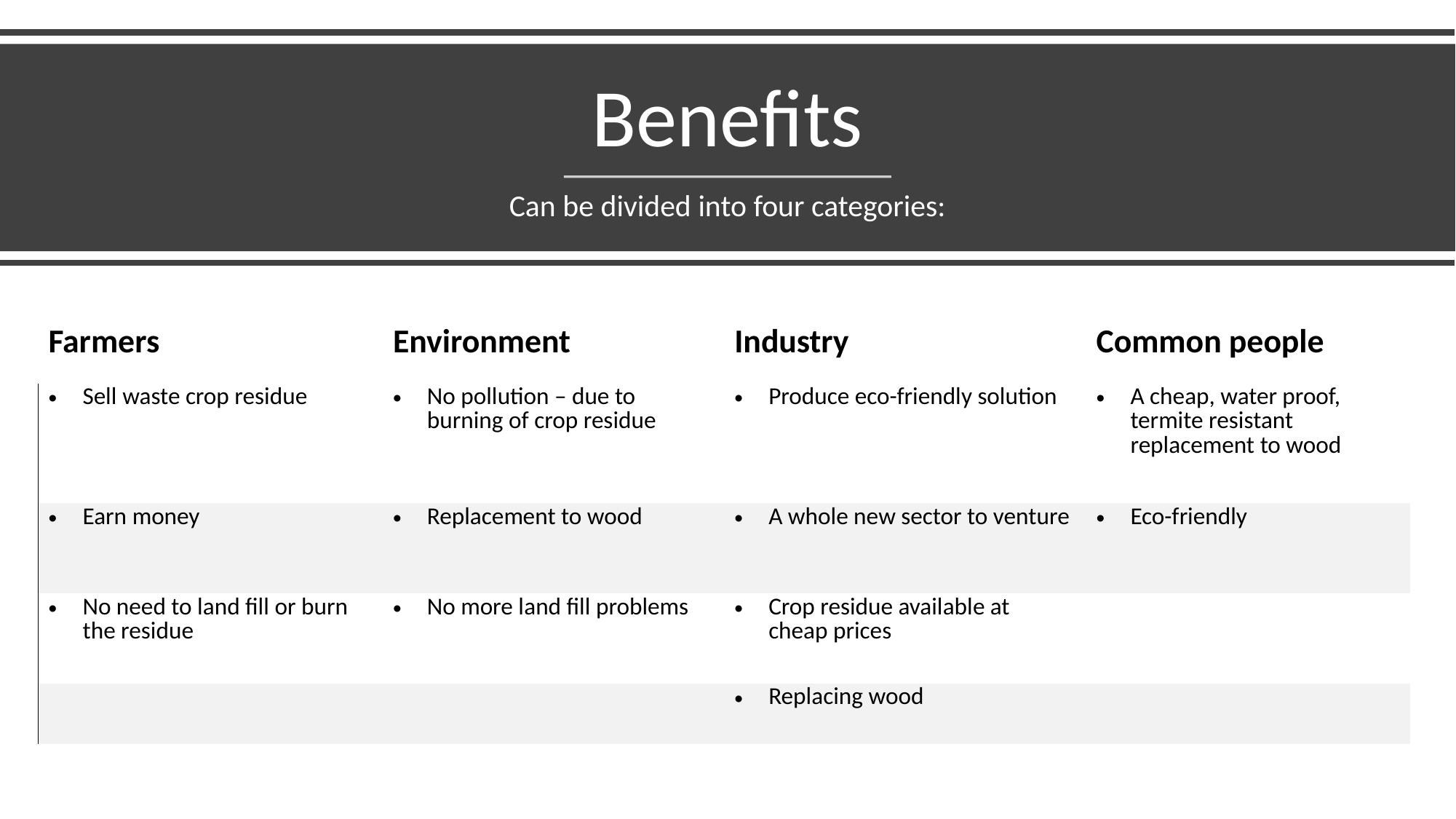

# Benefits
Can be divided into four categories:
| Farmers | Environment | Industry | Common people |
| --- | --- | --- | --- |
| Sell waste crop residue | No pollution – due to burning of crop residue | Produce eco-friendly solution | A cheap, water proof, termite resistant replacement to wood |
| Earn money | Replacement to wood | A whole new sector to venture | Eco-friendly |
| No need to land fill or burn the residue | No more land fill problems | Crop residue available at cheap prices |  |
|  |  | Replacing wood |  |